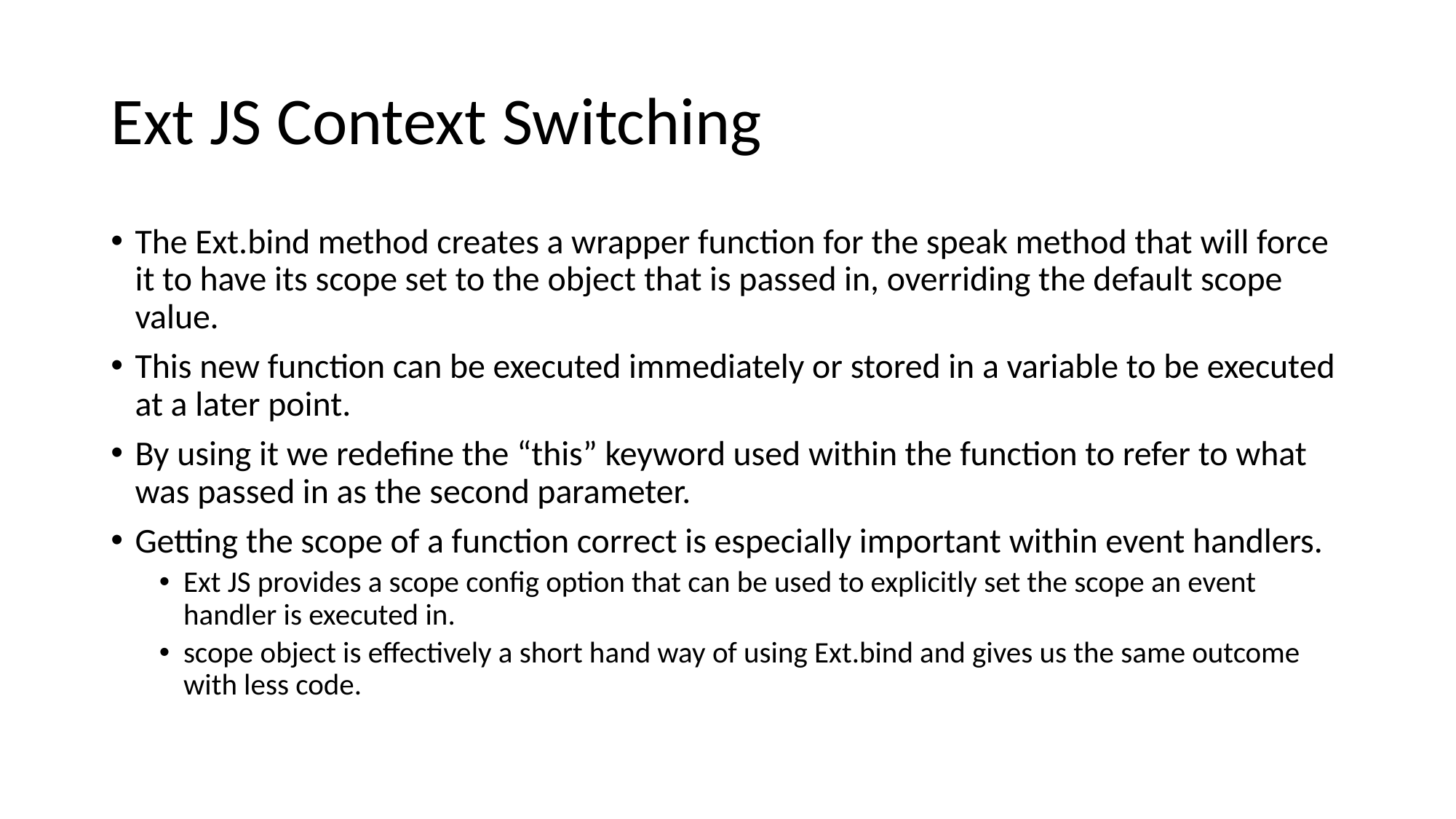

# Ext JS Context Switching
The Ext.bind method creates a wrapper function for the speak method that will force it to have its scope set to the object that is passed in, overriding the default scope value.
This new function can be executed immediately or stored in a variable to be executed at a later point.
By using it we redefine the “this” keyword used within the function to refer to what was passed in as the second parameter.
Getting the scope of a function correct is especially important within event handlers.
Ext JS provides a scope config option that can be used to explicitly set the scope an event handler is executed in.
scope object is effectively a short hand way of using Ext.bind and gives us the same outcome with less code.